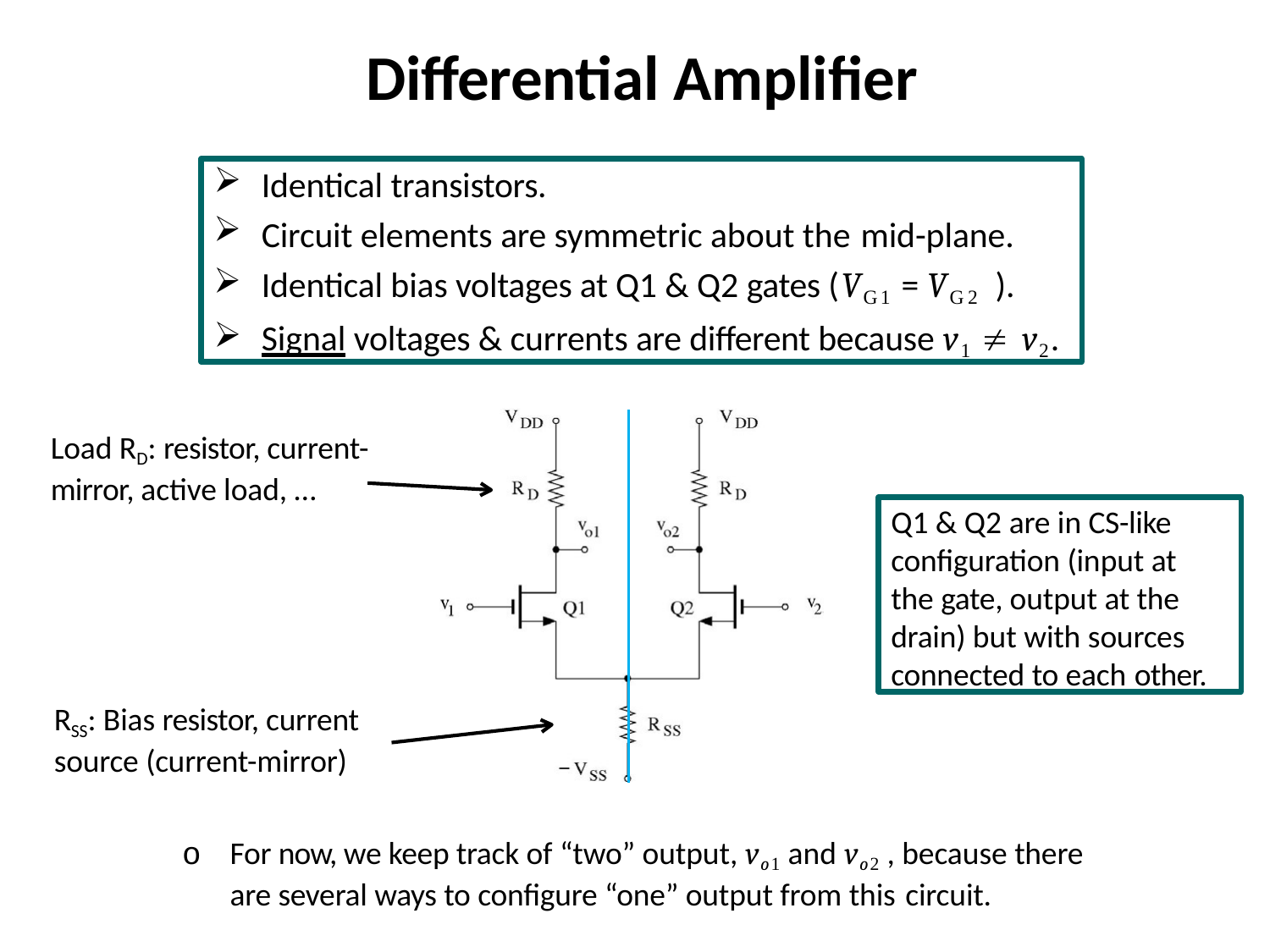

# Differential Amplifier
Identical transistors.
Circuit elements are symmetric about the mid-plane.
Identical bias voltages at Q1 & Q2 gates (VG1 = VG2 ).
Signal voltages & currents are different because v1 ≠ v2.

Load RD: resistor, current-  mirror, active load, …

Q1 & Q2 are in CS-like  configuration (input at  the gate, output at the  drain) but with sources  connected to each other.
RSS: Bias resistor, current  source (current-mirror)

o	For now, we keep track of “two” output, vo1 and vo2 , because there  are several ways to configure “one” output from this circuit.